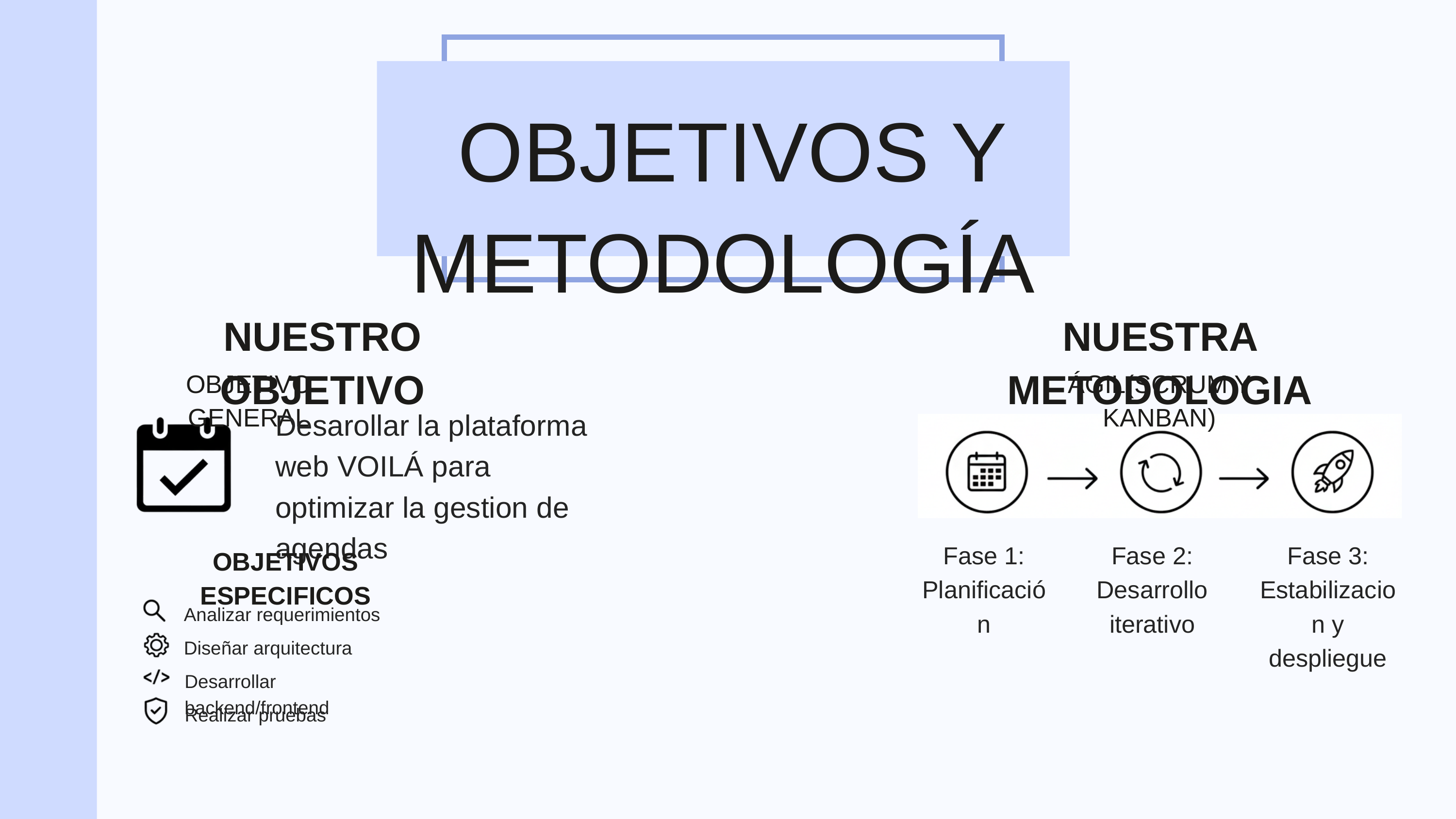

OBJETIVOS Y METODOLOGÍA
NUESTRO OBJETIVO
NUESTRA METODOLOGIA
OBJETIVO GENERAL
ÁGIL(SCRUM Y KANBAN)
Desarollar la plataforma web VOILÁ para optimizar la gestion de agendas

Fase 1:
Planificación
Fase 2:
Desarrollo iterativo
Fase 3:
Estabilizacion y despliegue
OBJETIVOS ESPECIFICOS

Analizar requerimientos
Diseñar arquitectura
Desarrollar backend/frontend
Realizar pruebas